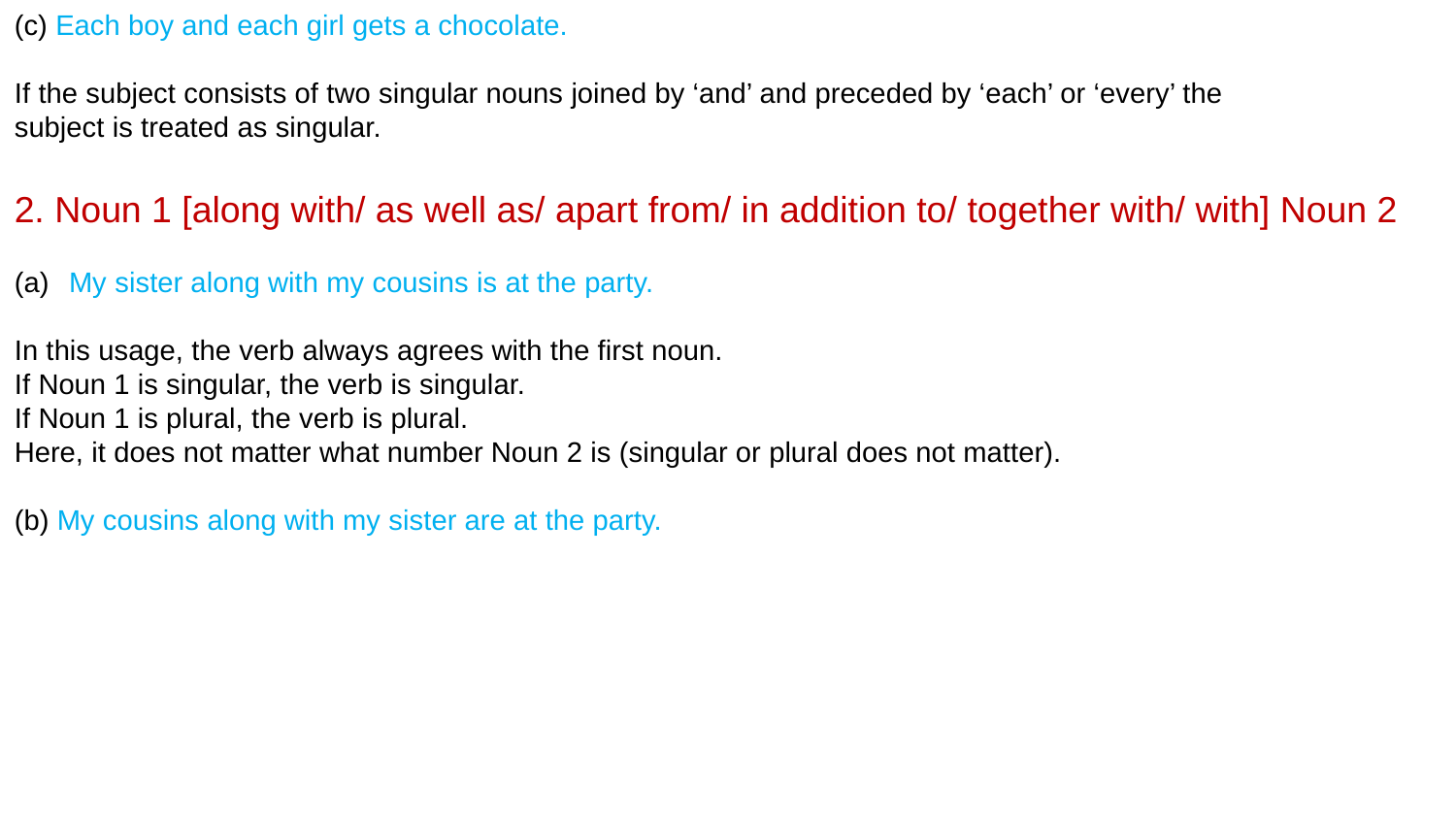

(c) Each boy and each girl gets a chocolate.

If the subject consists of two singular nouns joined by ‘and’ and preceded by ‘each’ or ‘every’ the
subject is treated as singular.

2. Noun 1 [along with/ as well as/ apart from/ in addition to/ together with/ with] Noun 2

My sister along with my cousins is at the party.

In this usage, the verb always agrees with the first noun.
If Noun 1 is singular, the verb is singular.
If Noun 1 is plural, the verb is plural.
Here, it does not matter what number Noun 2 is (singular or plural does not matter).

(b) My cousins along with my sister are at the party.